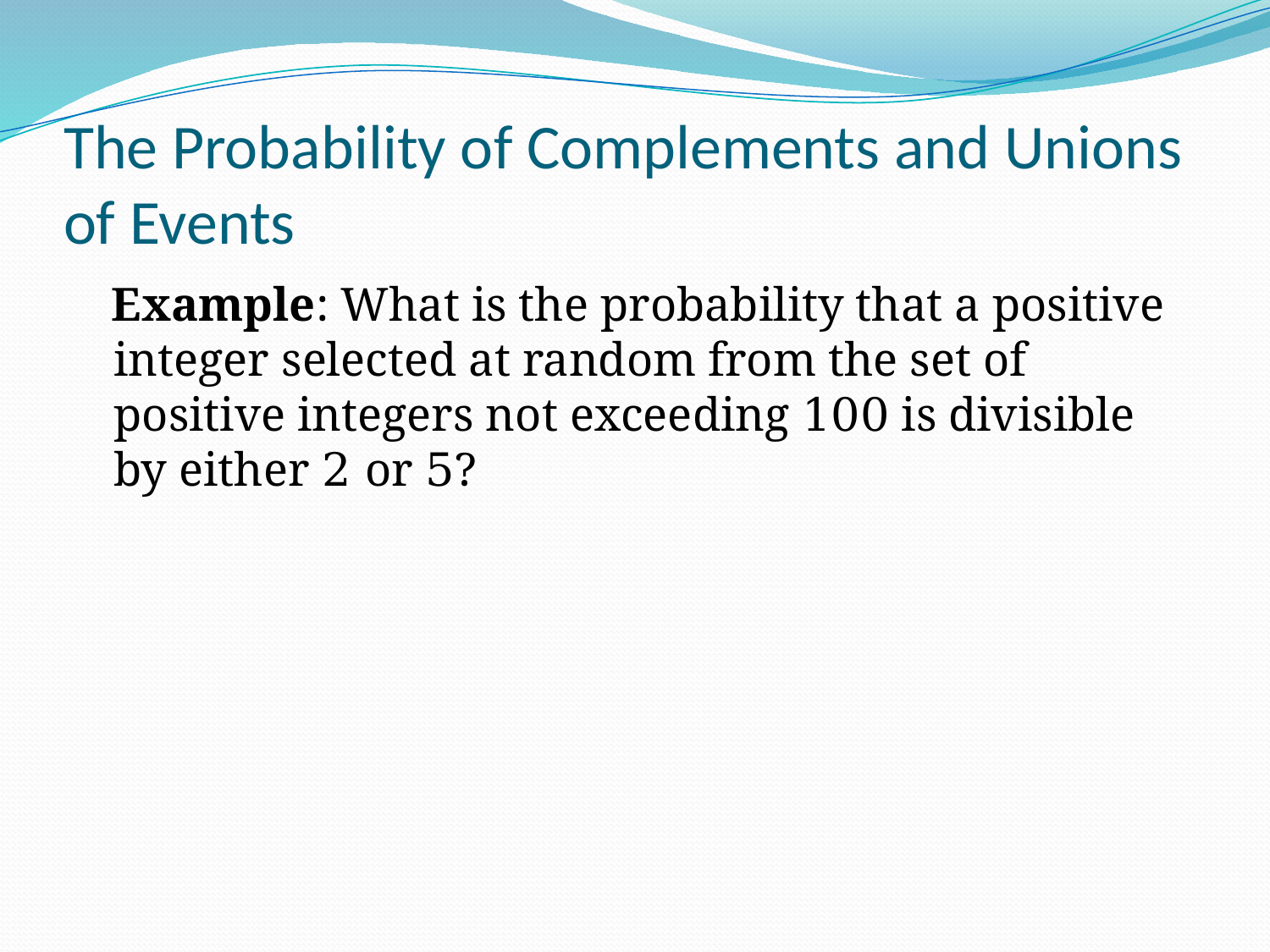

# The Probability of Complements and Unions of Events
   Example: What is the probability that a positive integer selected at random from the set of positive integers not exceeding 100 is divisible by either 2 or 5?